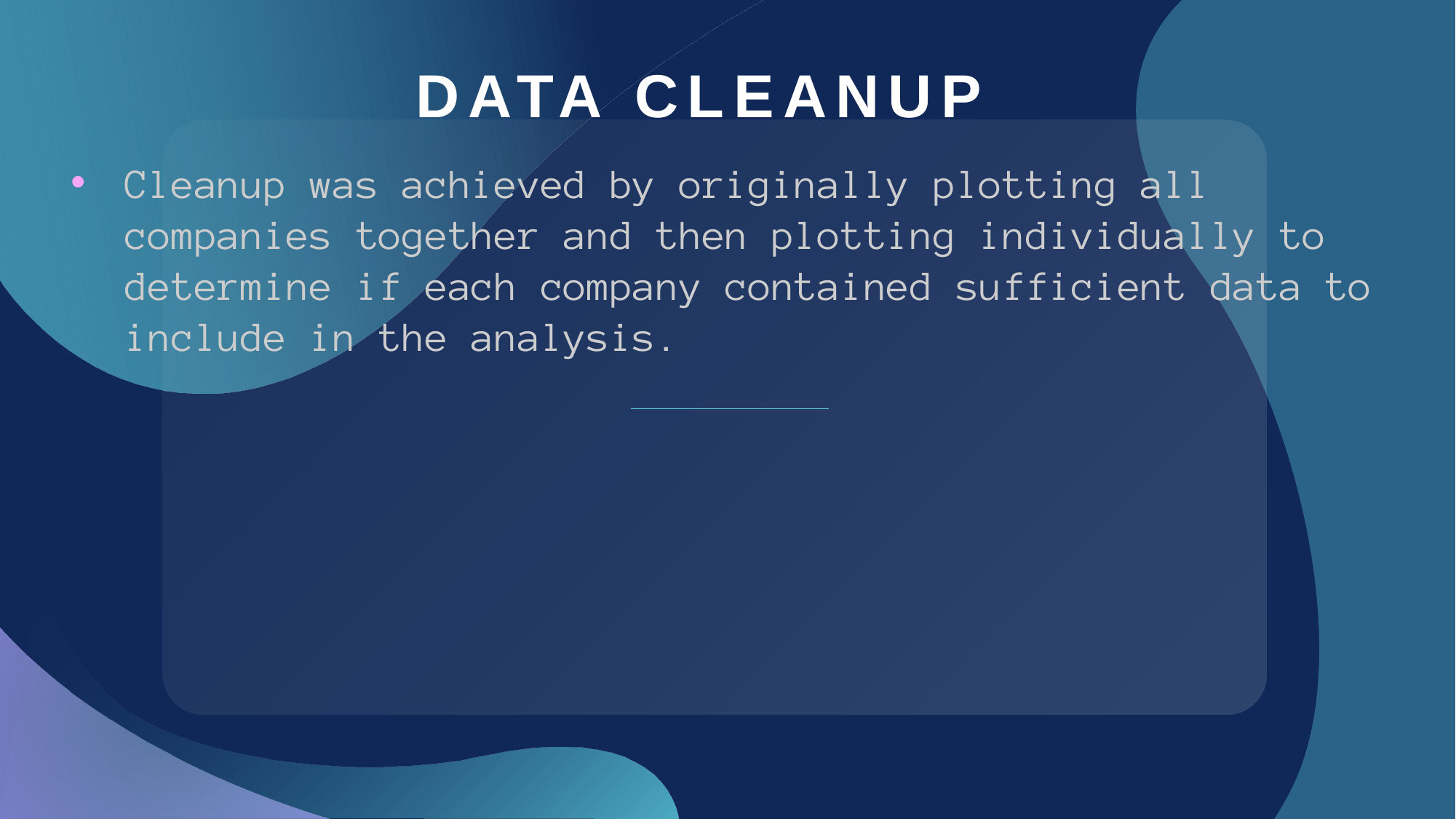

# Data Cleanup
Cleanup was achieved by originally plotting all companies together and then plotting individually to determine if each company contained sufficient data to include in the analysis.